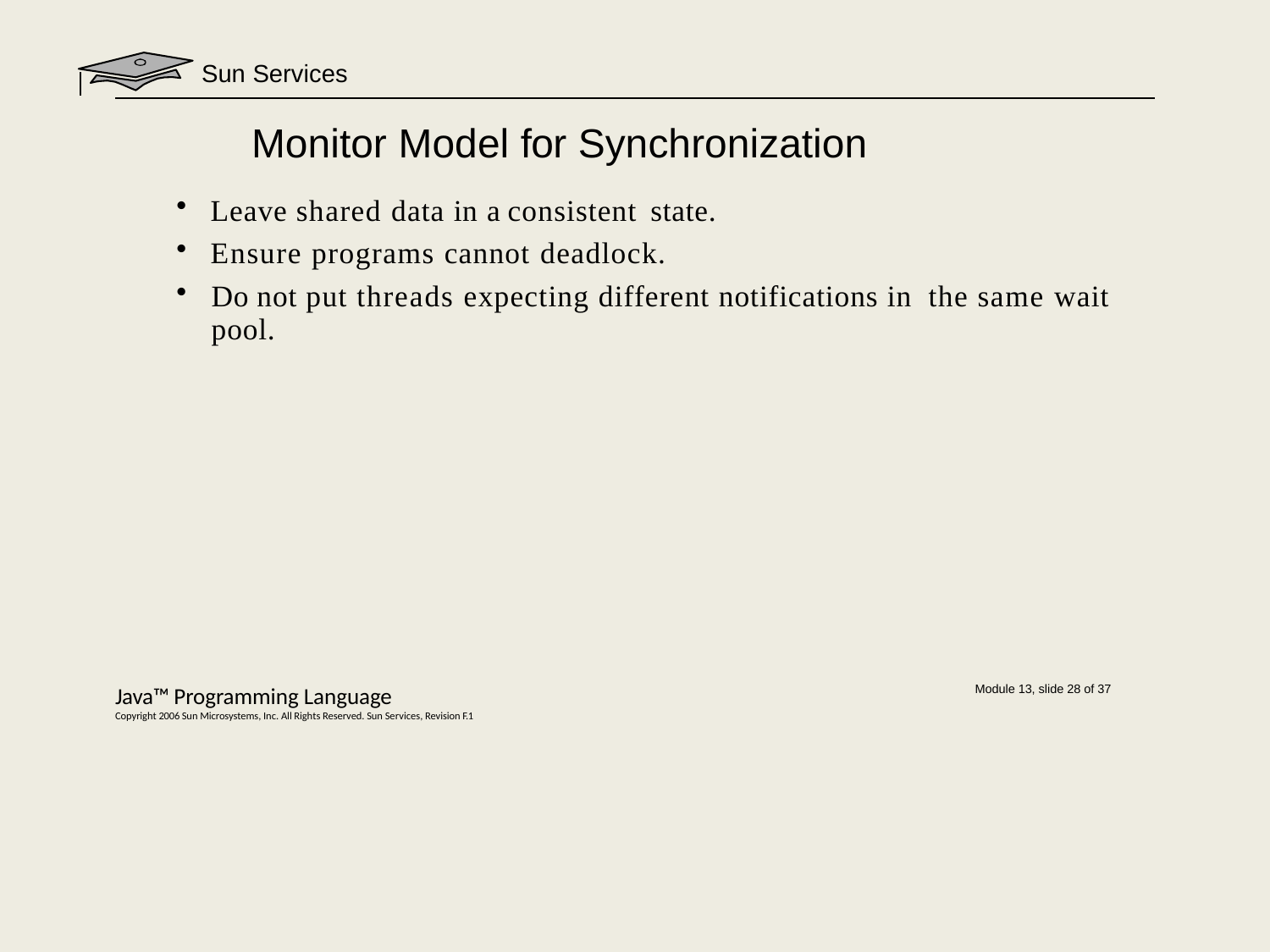

Sun Services

# Monitor Model for Synchronization
Leave shared data in a consistent state.
Ensure programs cannot deadlock.
Do not put threads expecting different notifications in  the same wait pool.
Java™ Programming Language
Copyright 2006 Sun Microsystems, Inc. All Rights Reserved. Sun Services, Revision F.1
Module 13, slide 28 of 37